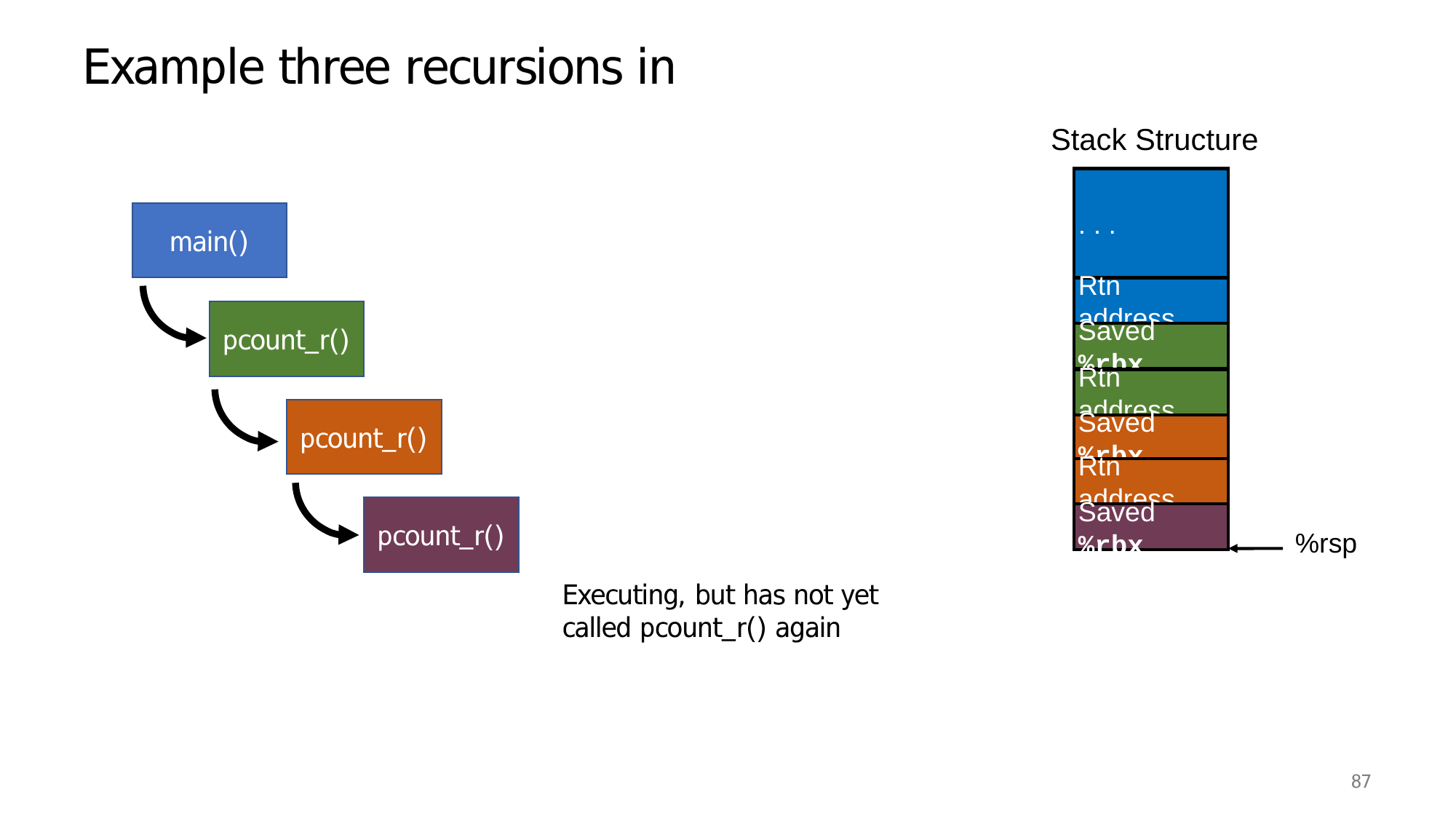

# Example three recursions in
Stack Structure
. . .
main()

Rtn address
pcount_r()
Saved %rbx

Rtn address
pcount_r()
Saved %rbx

Rtn address
pcount_r()
Saved %rbx
%rsp

Executing, but has not yet called pcount_r() again
87